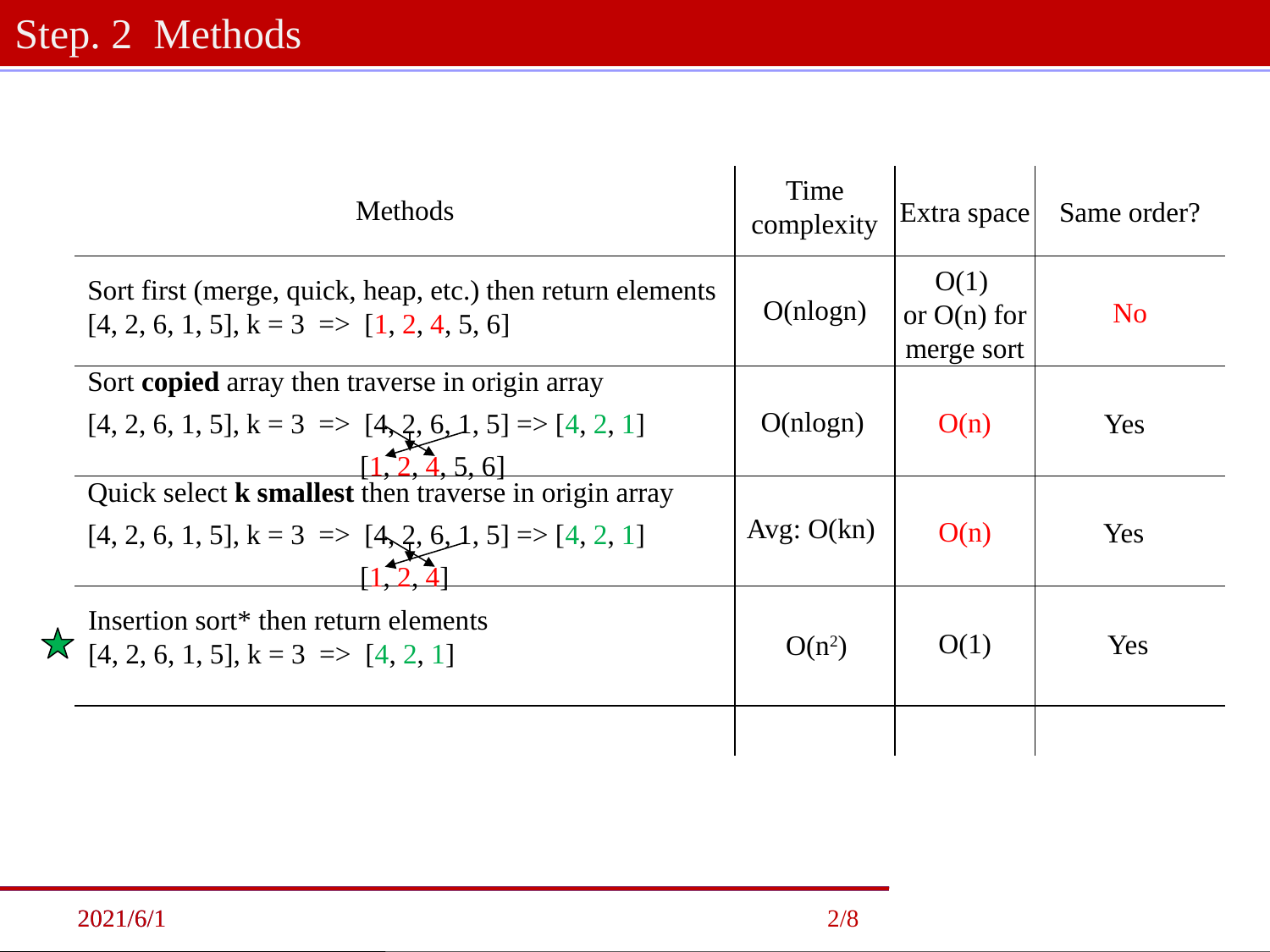

Step. 2  Methods
Time complexity
Methods
Extra space
Same order?
O(1)
or O(n) for merge sort
Sort first (merge, quick, heap, etc.) then return elements
[4, 2, 6, 1, 5], k = 3  =>  [1, 2, 4, 5, 6]
O(nlogn)
No
Sort copied array then traverse in origin array
[4, 2, 6, 1, 5], k = 3  =>  [4, 2, 6, 1, 5] => [4, 2, 1]
                                       [1, 2, 4, 5, 6]
O(nlogn)
O(n)
Yes
Quick select k smallest then traverse in origin array
[4, 2, 6, 1, 5], k = 3  =>  [4, 2, 6, 1, 5] => [4, 2, 1]
                                       [1, 2, 4]
Avg: O(kn)
O(n)
Yes
Insertion sort* then return elements
[4, 2, 6, 1, 5], k = 3  =>  [4, 2, 1]
O(1)
Yes
O(n2)